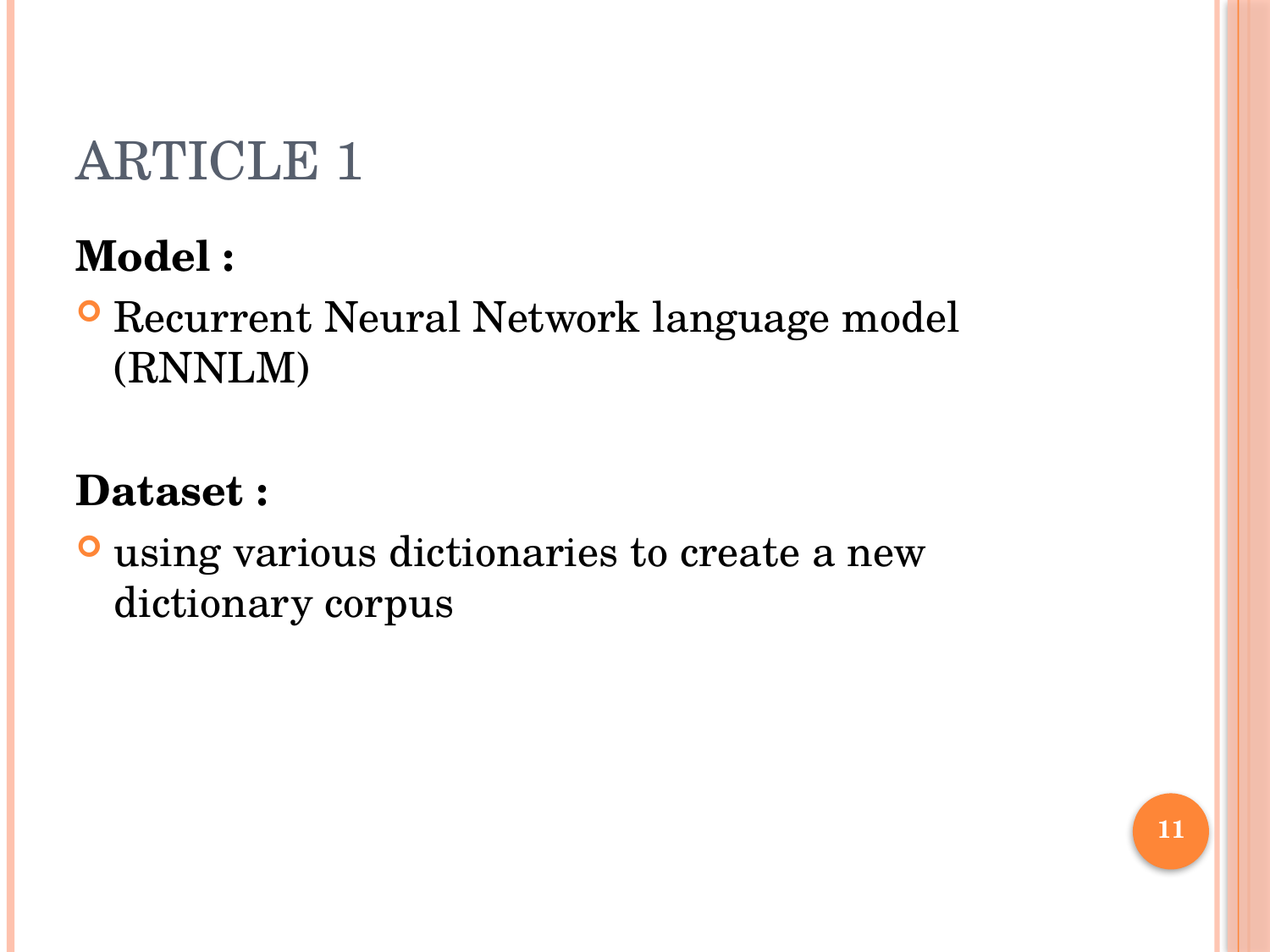

# ARTICLE 1
Model :
Recurrent Neural Network language model (RNNLM)

Dataset :
using various dictionaries to create a new dictionary corpus
11